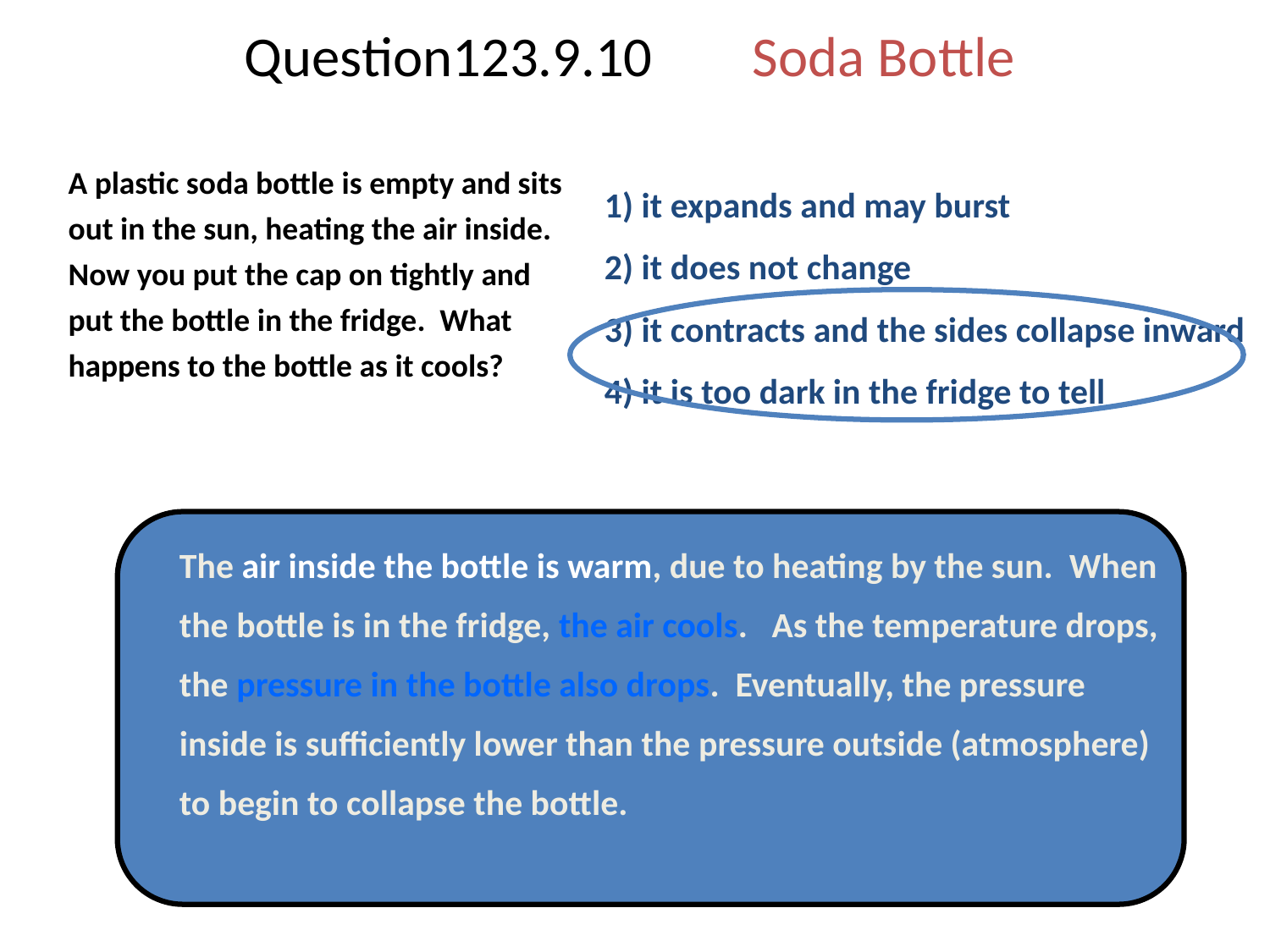

# Question123.9.10 	Soda Bottle
	A plastic soda bottle is empty and sits out in the sun, heating the air inside.  Now you put the cap on tightly and put the bottle in the fridge.  What happens to the bottle as it cools?
1) it expands and may burst
2) it does not change
3) it contracts and the sides collapse inward
4) it is too dark in the fridge to tell

  	The air inside the bottle is warm, due to heating by the sun.  When the bottle is in the fridge, the air cools.   As the temperature drops, the pressure in the bottle also drops.  Eventually, the pressure inside is sufficiently lower than the pressure outside (atmosphere) to begin to collapse the bottle.